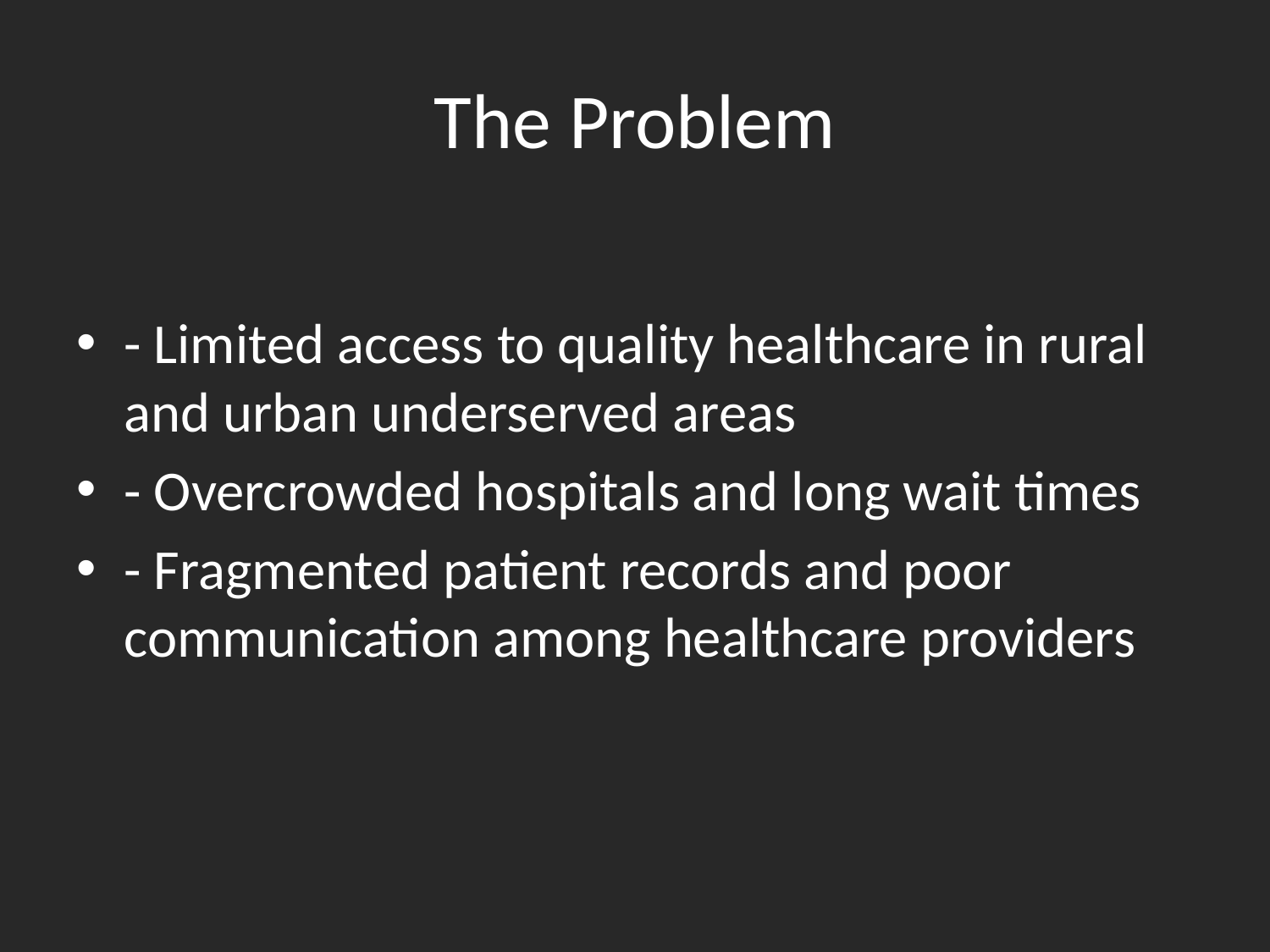

# The Problem

- Limited access to quality healthcare in rural and urban underserved areas
- Overcrowded hospitals and long wait times
- Fragmented patient records and poor communication among healthcare providers